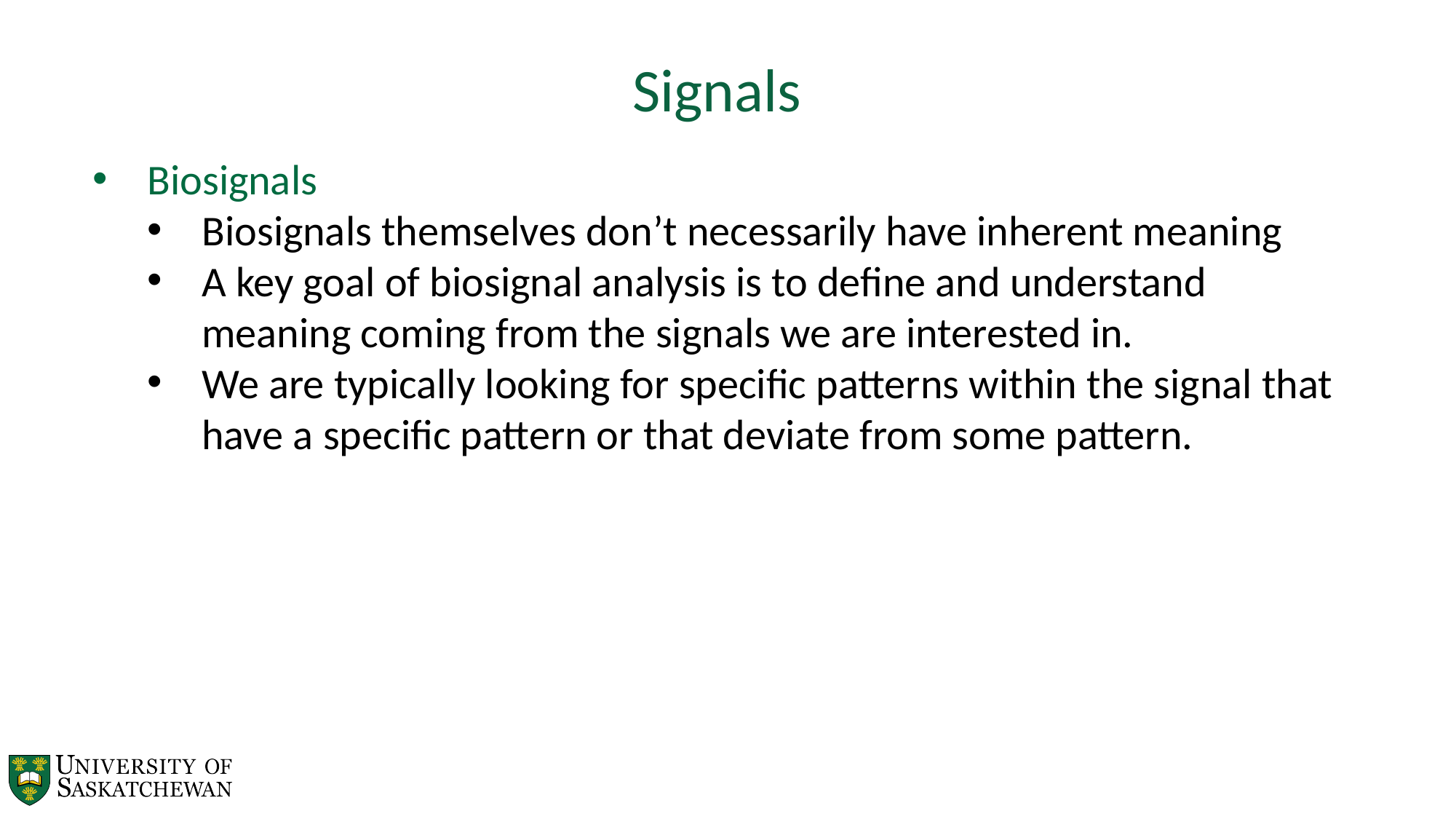

Signals
Biosignals
Biosignals themselves don’t necessarily have inherent meaning
A key goal of biosignal analysis is to define and understand meaning coming from the signals we are interested in.
We are typically looking for specific patterns within the signal that have a specific pattern or that deviate from some pattern.